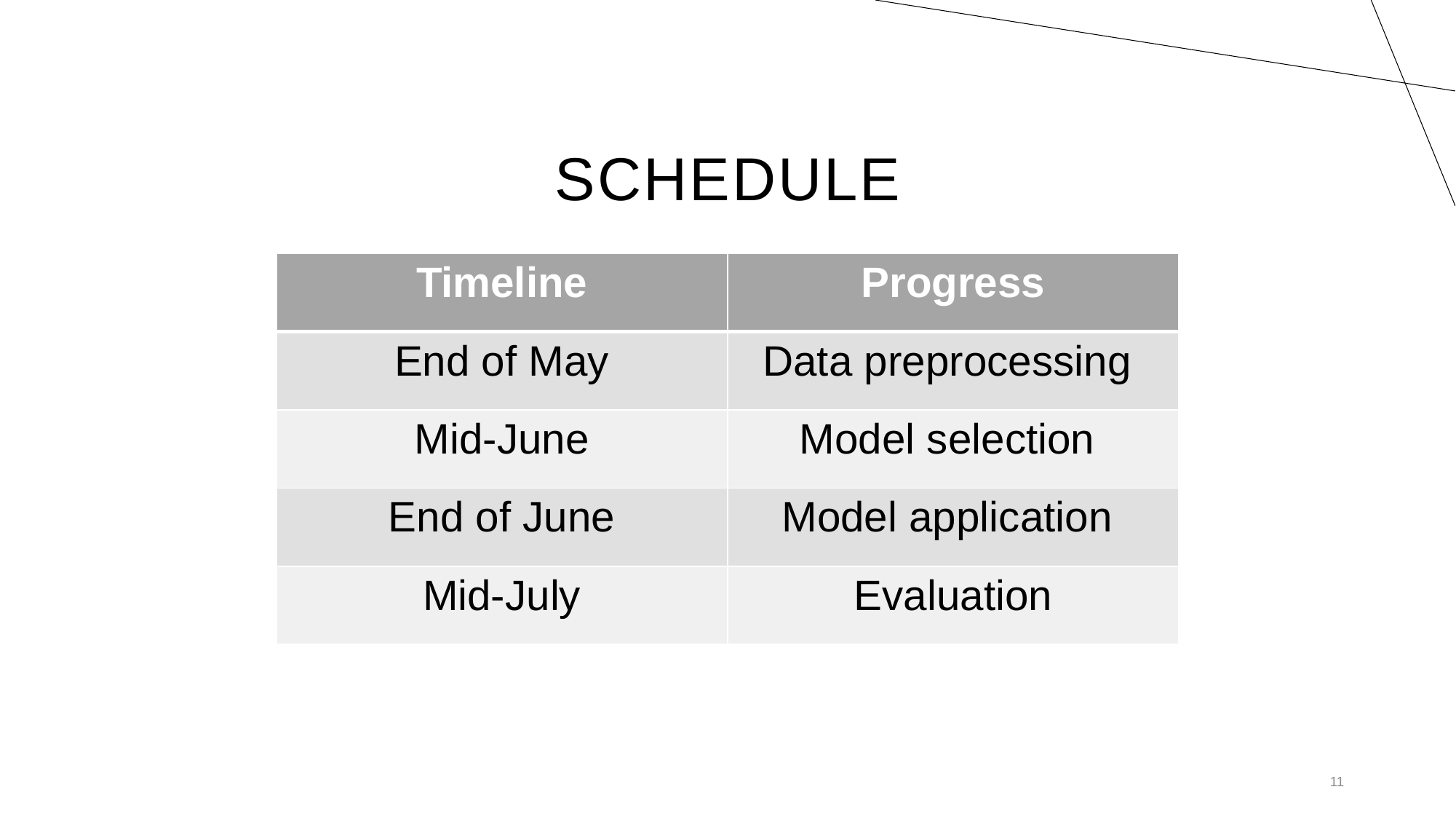

# Schedule
| Timeline | Progress |
| --- | --- |
| End of May | Data preprocessing |
| Mid-June | Model selection |
| End of June | Model application |
| Mid-July | Evaluation |
11